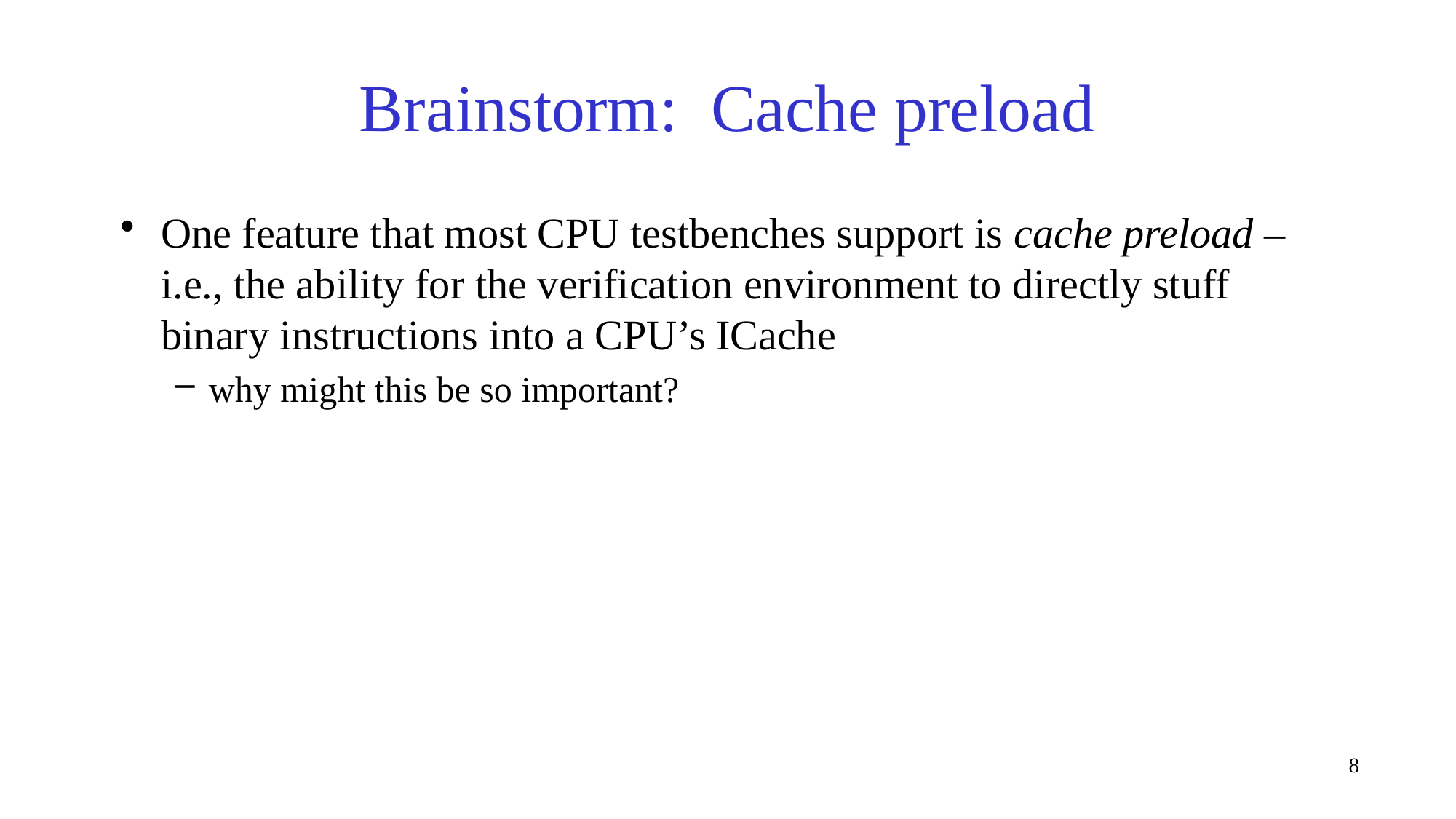

# Brainstorm:  Cache preload
One feature that most CPU testbenches support is cache preload – i.e., the ability for the verification environment to directly stuff binary instructions into a CPU’s ICache
why might this be so important?